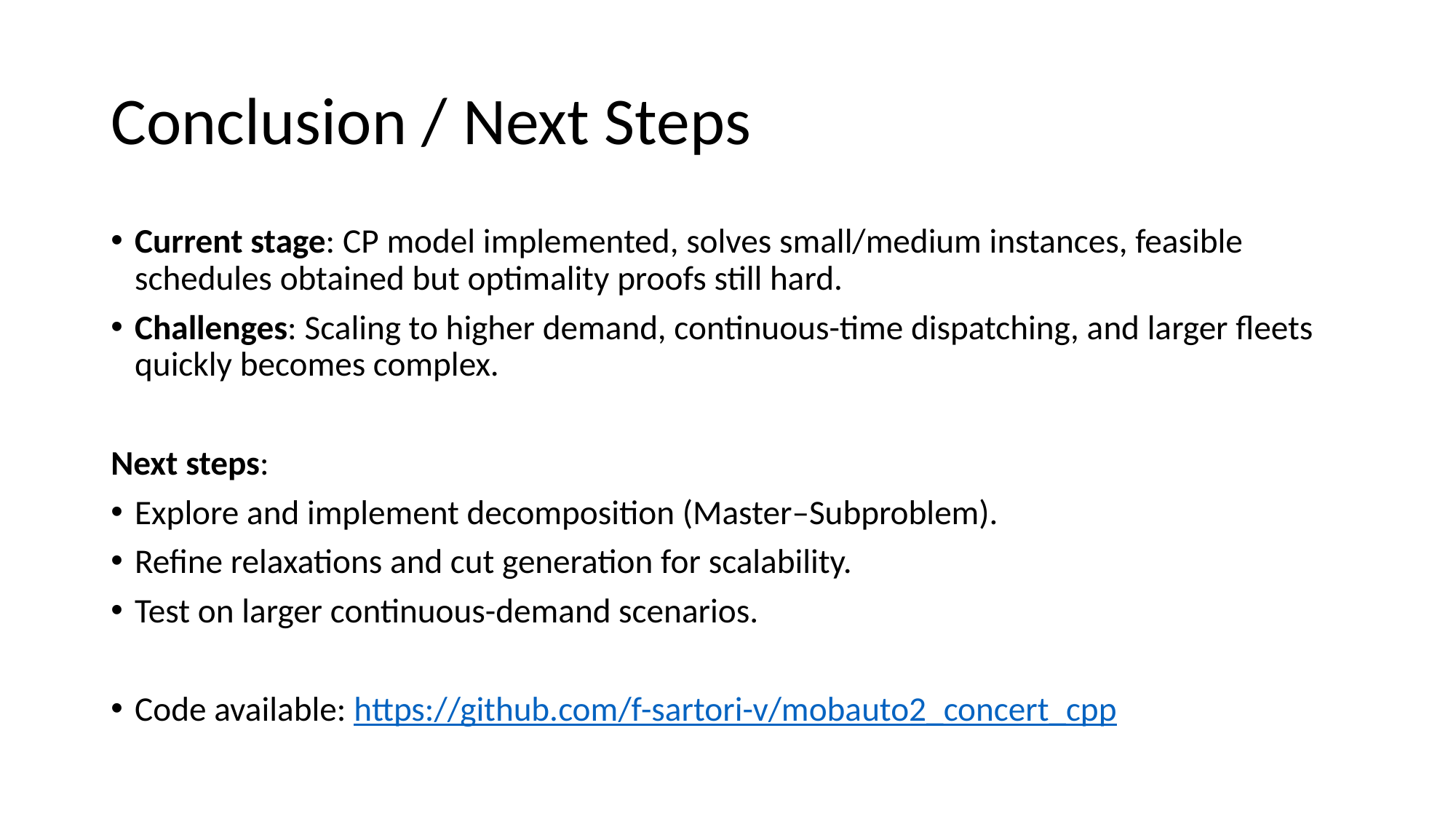

# Conclusion / Next Steps
Current stage: CP model implemented, solves small/medium instances, feasible schedules obtained but optimality proofs still hard.
Challenges: Scaling to higher demand, continuous-time dispatching, and larger fleets quickly becomes complex.

Next steps:
Explore and implement decomposition (Master–Subproblem).
Refine relaxations and cut generation for scalability.
Test on larger continuous-demand scenarios.

Code available: https://github.com/f-sartori-v/mobauto2_concert_cpp